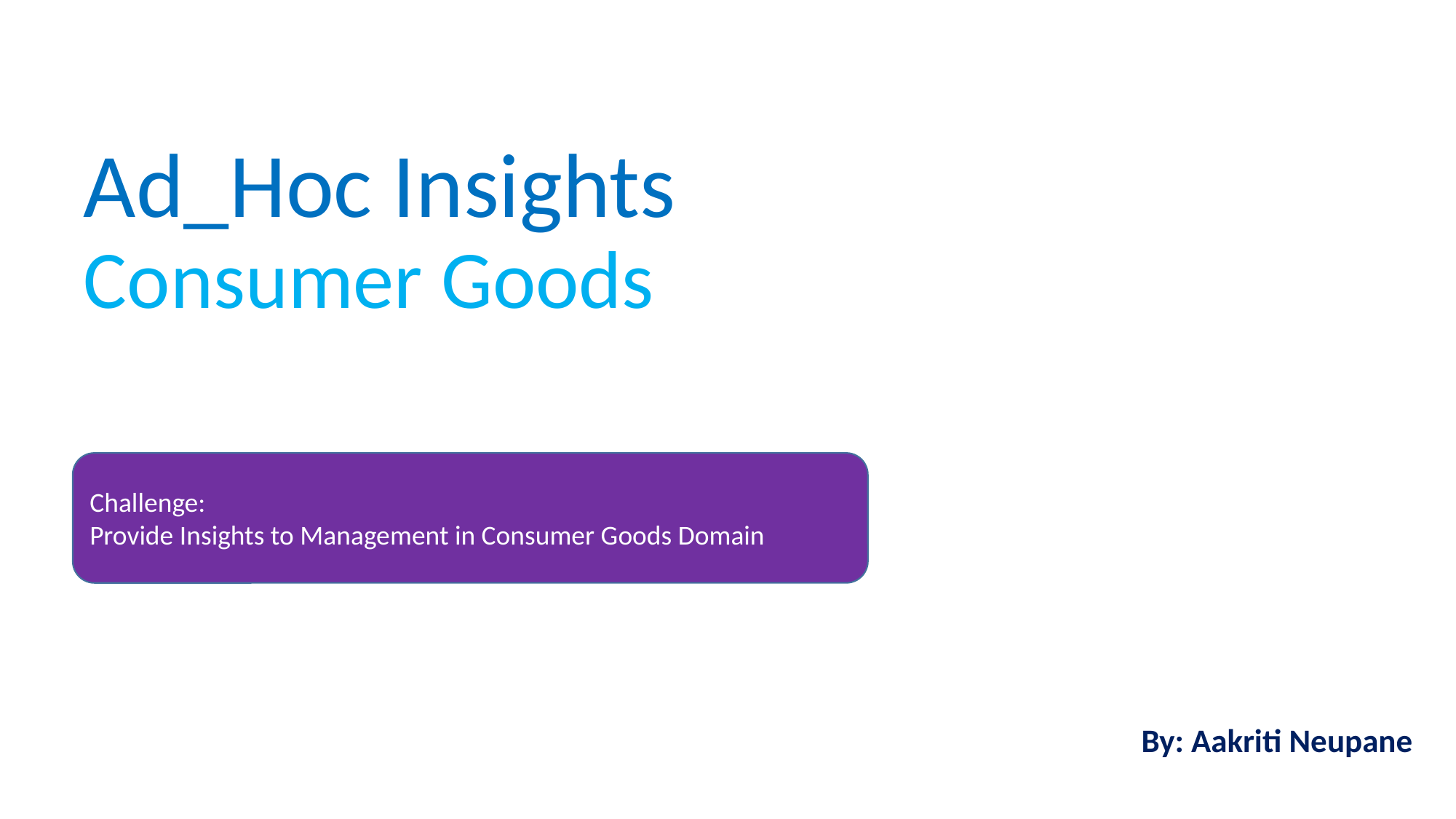

# Ad_Hoc Insights Consumer Goods
Challenge:
Provide Insights to Management in Consumer Goods Domain

 By: Aakriti Neupane